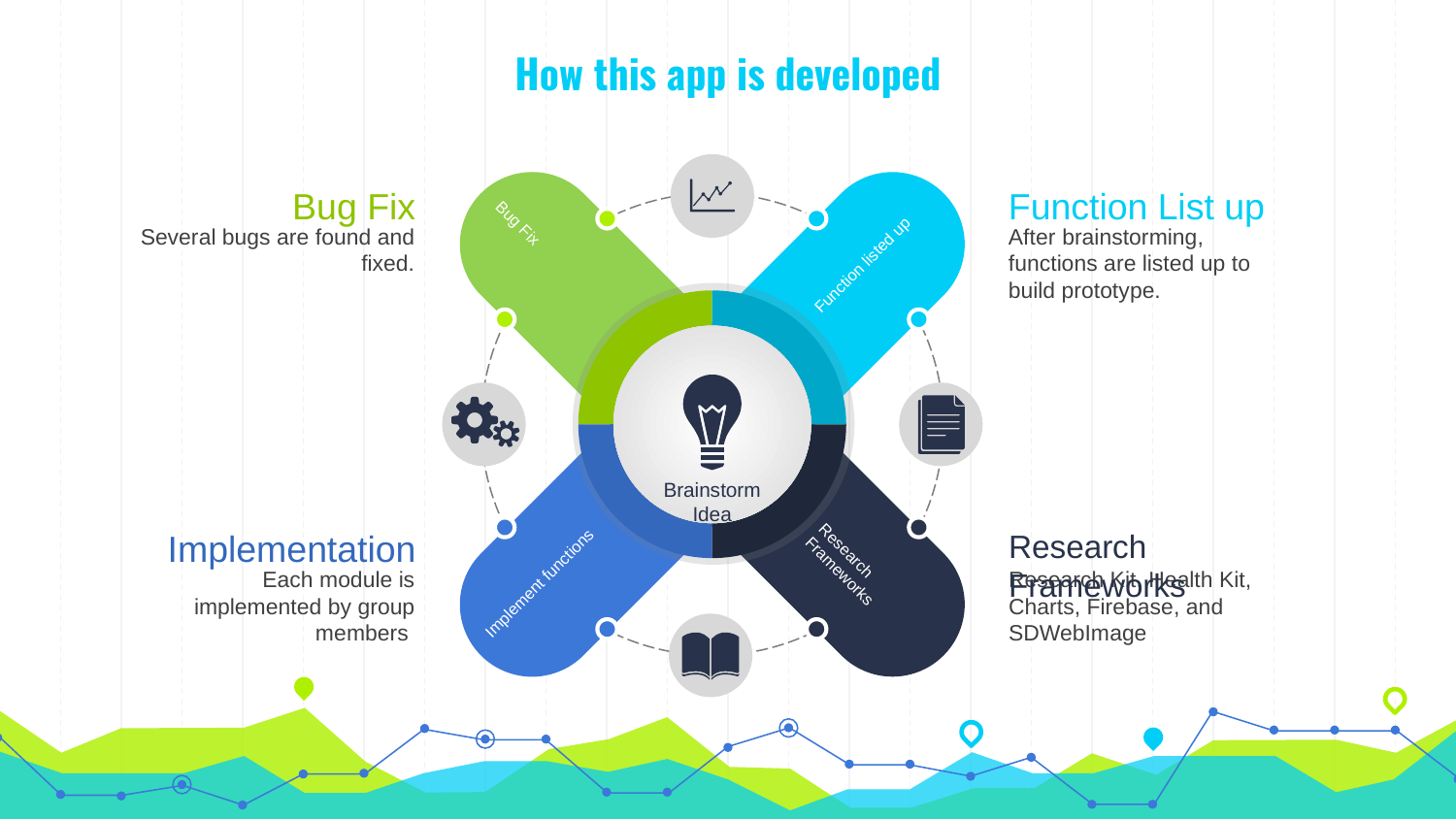

# How this app is developed

Bug Fix
Several bugs are found and fixed.
Function List up
After brainstorming, functions are listed up to build prototype.

Function listed up
Bug Fix

Brainstorm Idea

Implementation
Each module is implemented by group members
Research Frameworks
Research Kit, Health Kit, Charts, Firebase, and SDWebImage
Implement functions
Research Frameworks